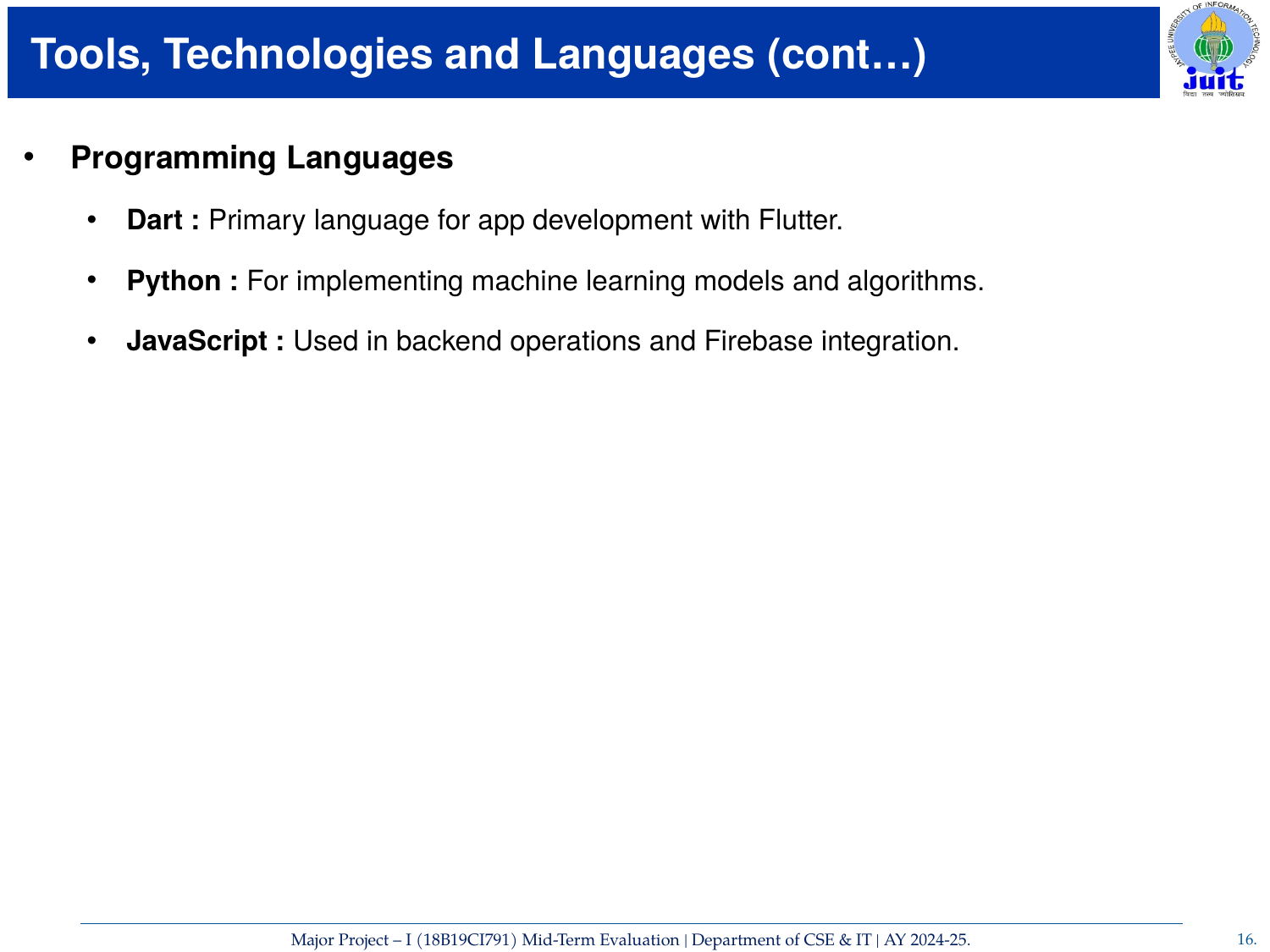

# Tools, Technologies and Languages (cont…)
Programming Languages
Dart : Primary language for app development with Flutter.
Python : For implementing machine learning models and algorithms.
JavaScript : Used in backend operations and Firebase integration.